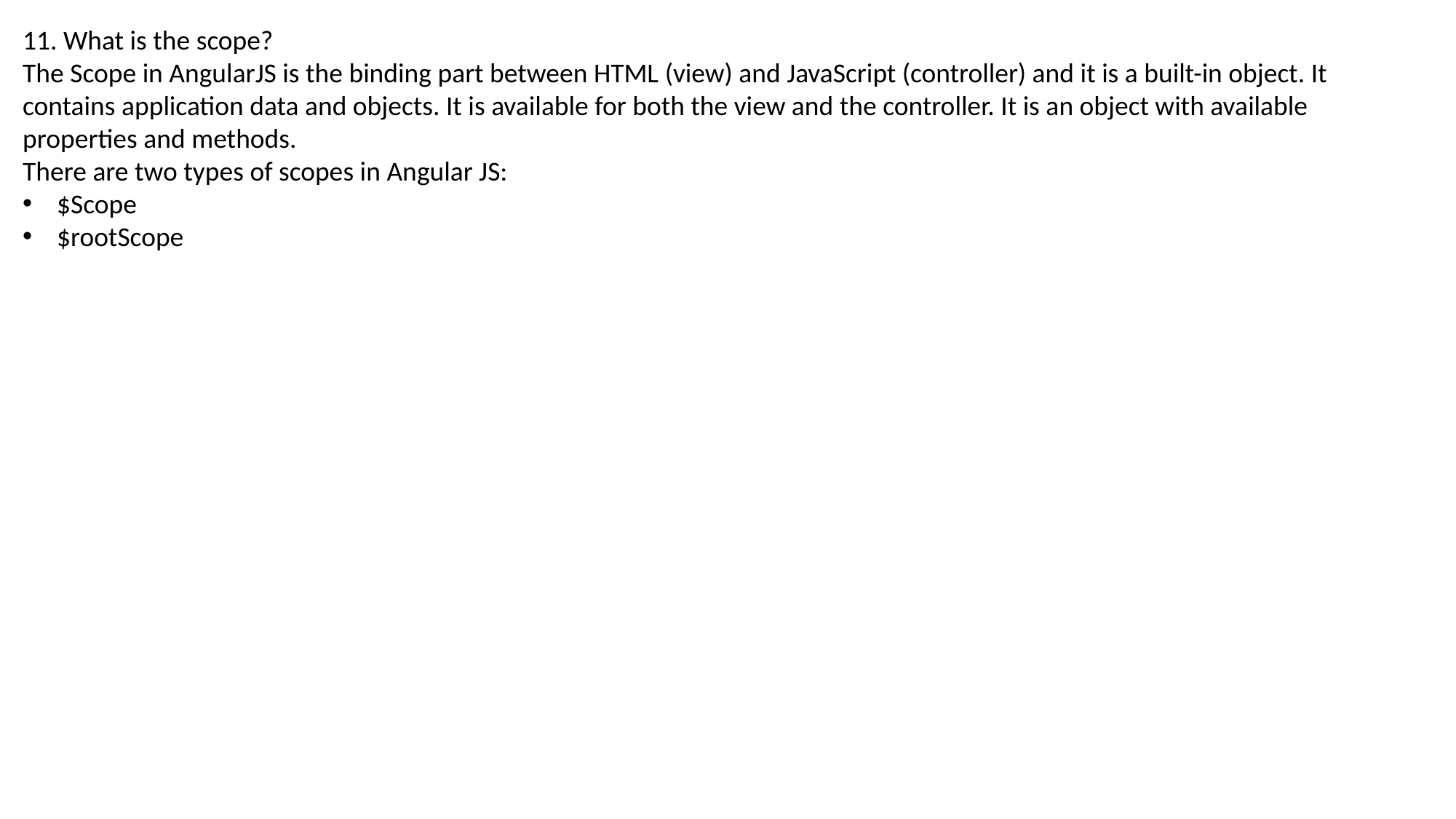

11. What is the scope?
The Scope in AngularJS is the binding part between HTML (view) and JavaScript (controller) and it is a built-in object. It contains application data and objects. It is available for both the view and the controller. It is an object with available properties and methods.
There are two types of scopes in Angular JS:
$Scope
$rootScope